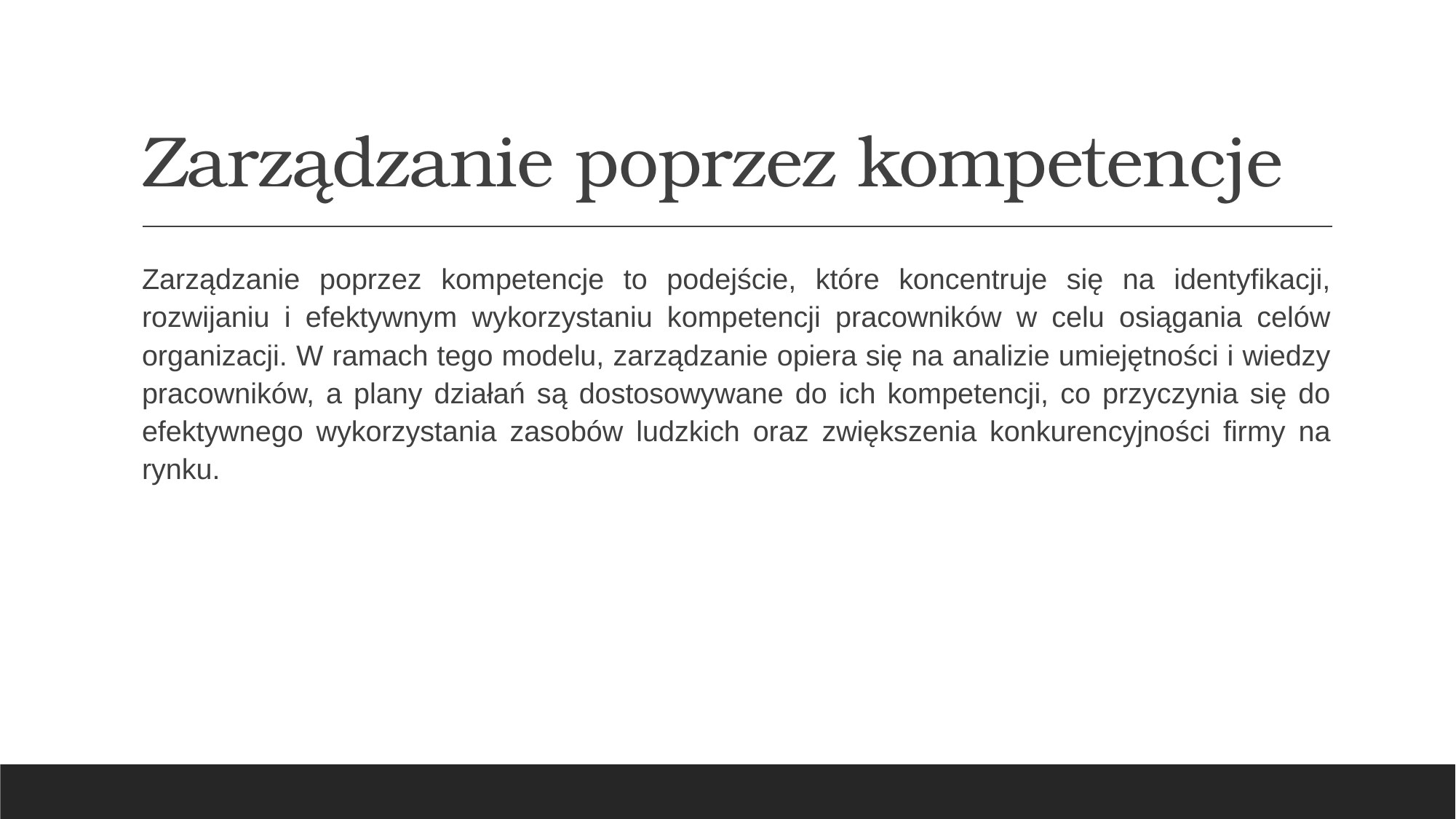

# Zarządzanie poprzez kompetencje
Zarządzanie poprzez kompetencje to podejście, które koncentruje się na identyfikacji, rozwijaniu i efektywnym wykorzystaniu kompetencji pracowników w celu osiągania celów organizacji. W ramach tego modelu, zarządzanie opiera się na analizie umiejętności i wiedzy pracowników, a plany działań są dostosowywane do ich kompetencji, co przyczynia się do efektywnego wykorzystania zasobów ludzkich oraz zwiększenia konkurencyjności firmy na rynku.